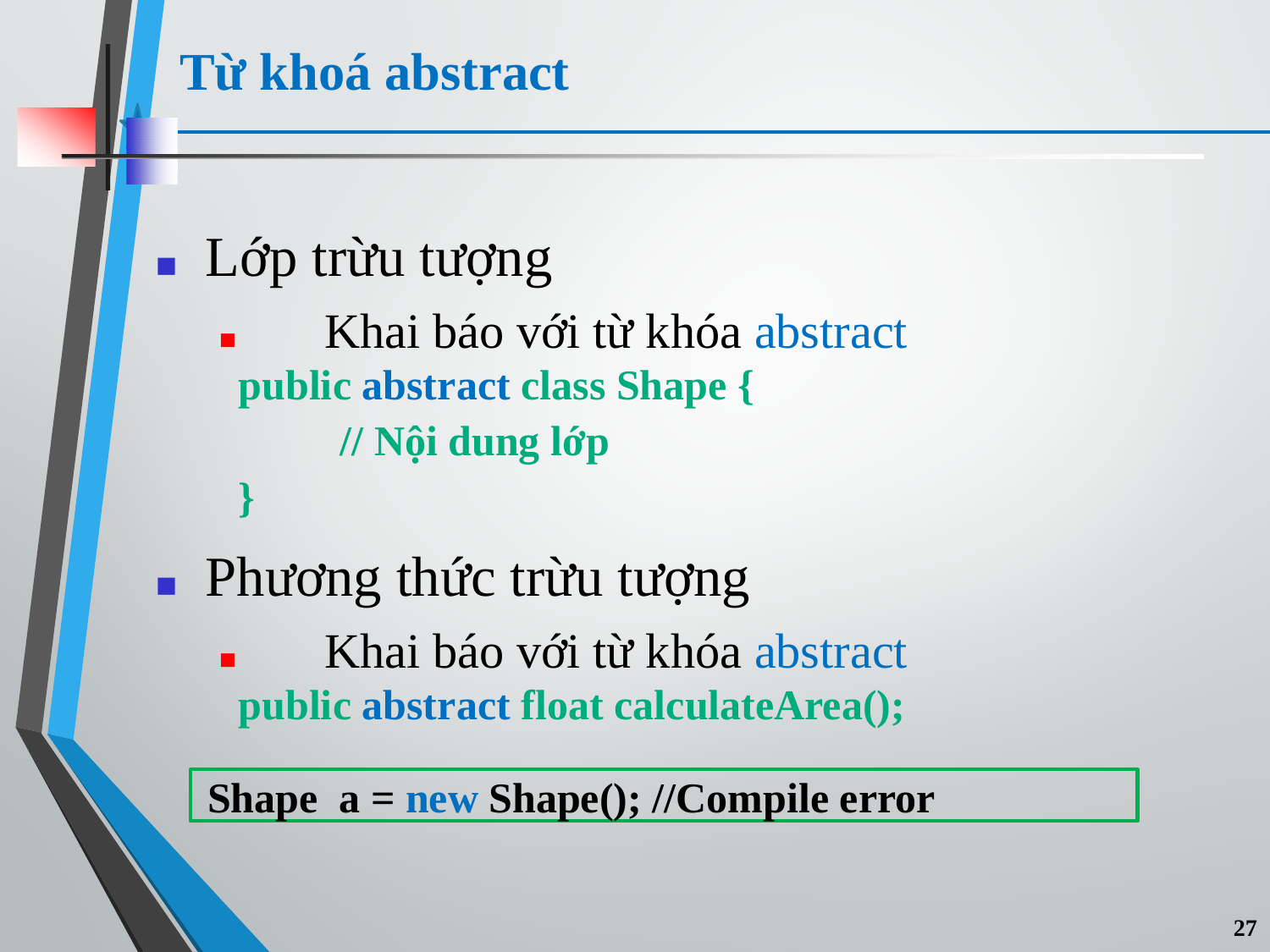

# Từ khoá abstract

◼	Lớp trừu tượng
◼	Khai báo với từ khóa abstract
public abstract class Shape {
// Nội dung lớp
}
◼	Phương thức trừu tượng
◼	Khai báo với từ khóa abstract
public abstract float calculateArea();
Shape  a = new Shape(); //Compile error
27